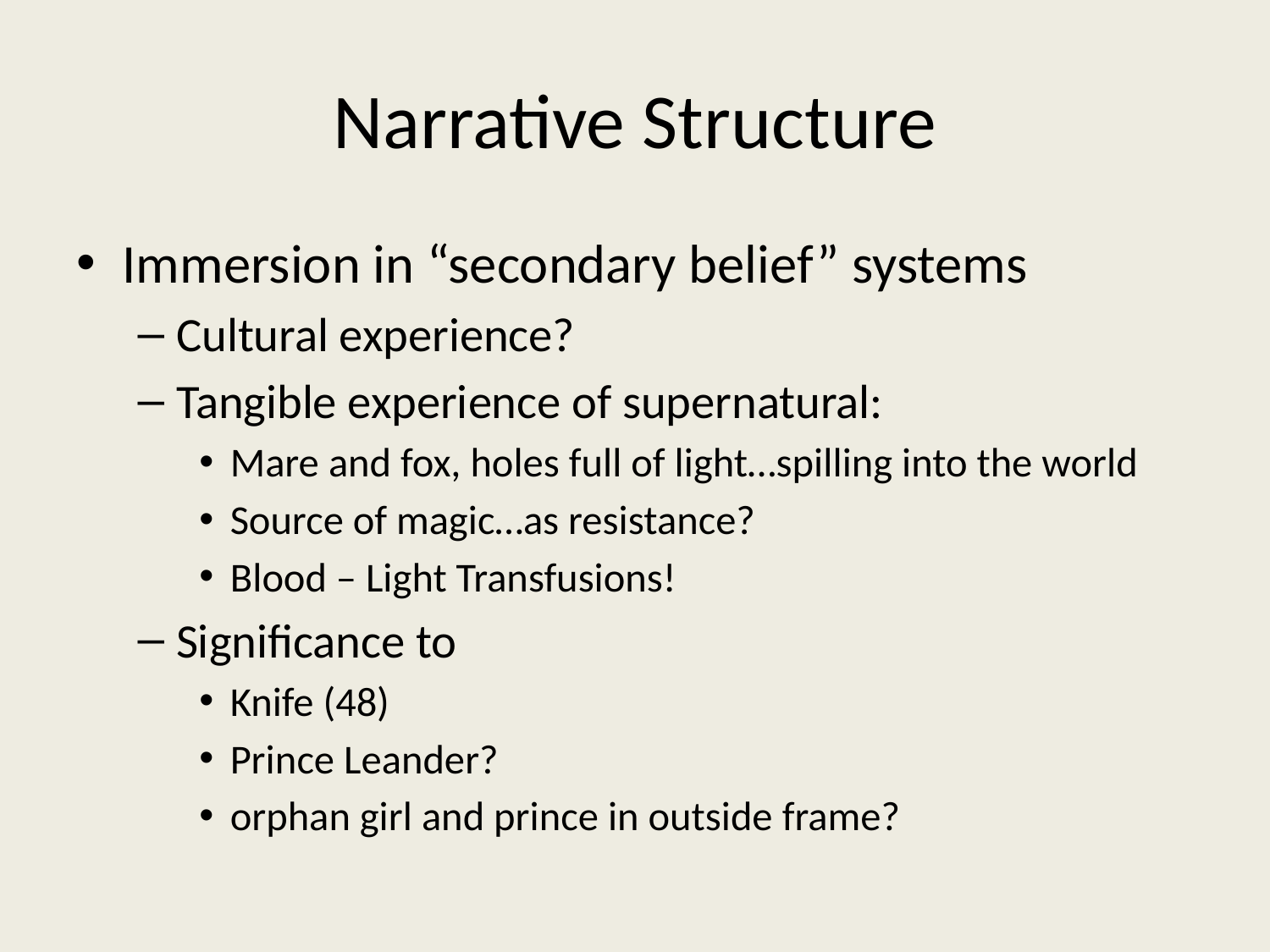

# Narrative Structure
Immersion in “secondary belief” systems
Cultural experience?
Tangible experience of supernatural:
Mare and fox, holes full of light…spilling into the world
Source of magic…as resistance?
Blood – Light Transfusions!
Significance to
Knife (48)
Prince Leander?
orphan girl and prince in outside frame?